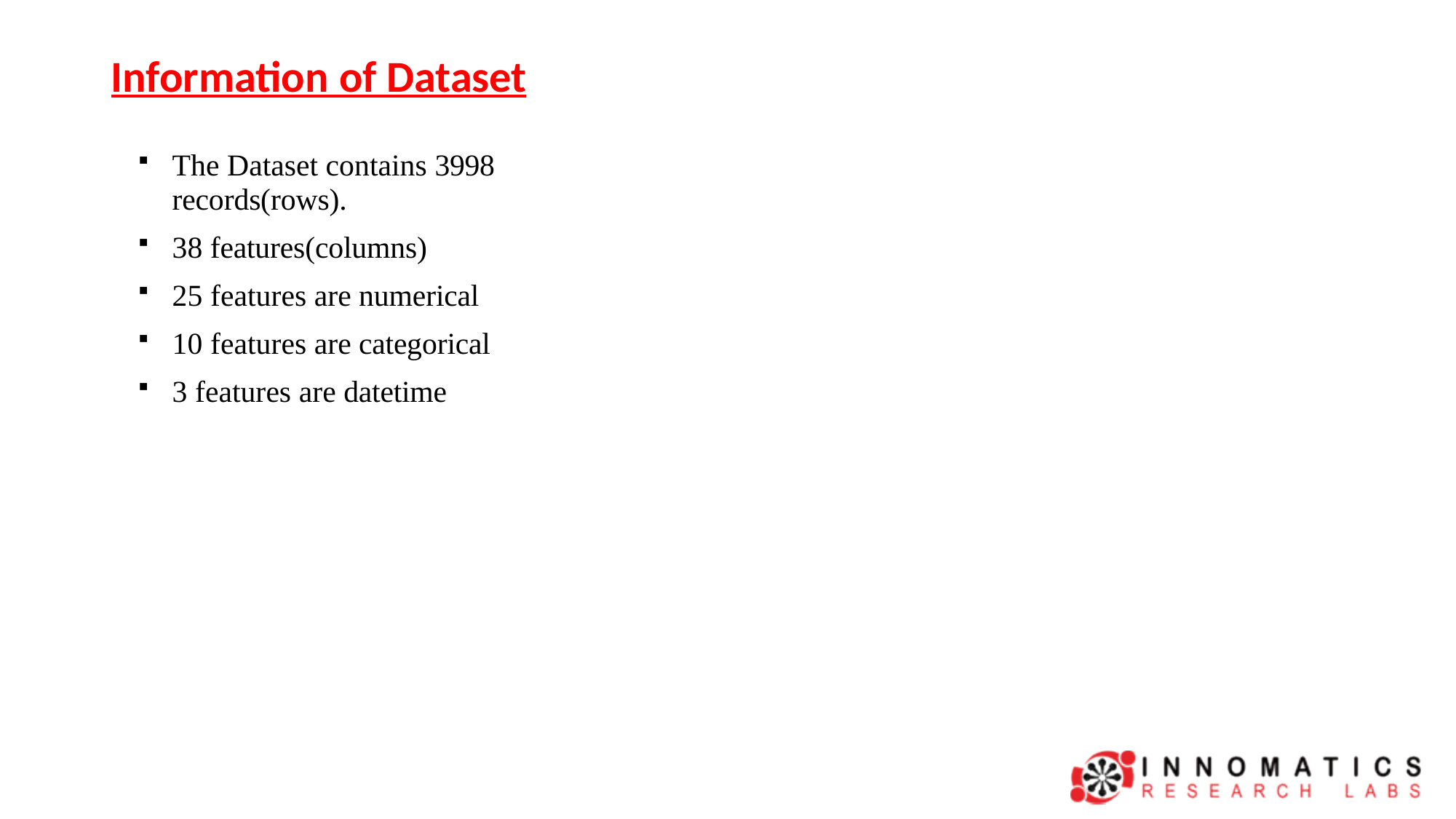

# Information of Dataset
The Dataset contains 3998
records(rows).
38 features(columns)
25 features are numerical
10 features are categorical
3 features are datetime